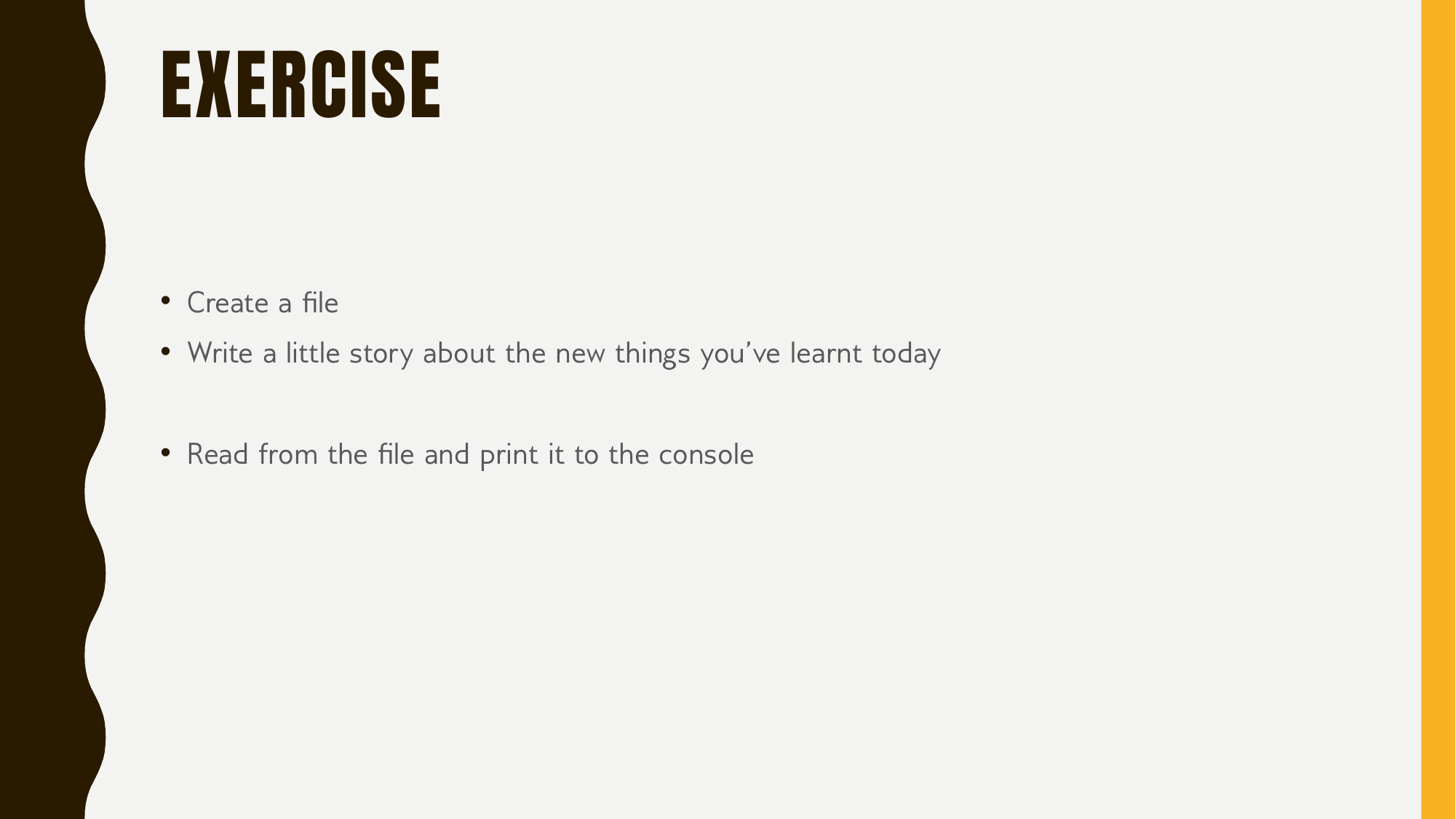

# Exercise
Create a file
Write a little story about the new things you’ve learnt today

Read from the file and print it to the console